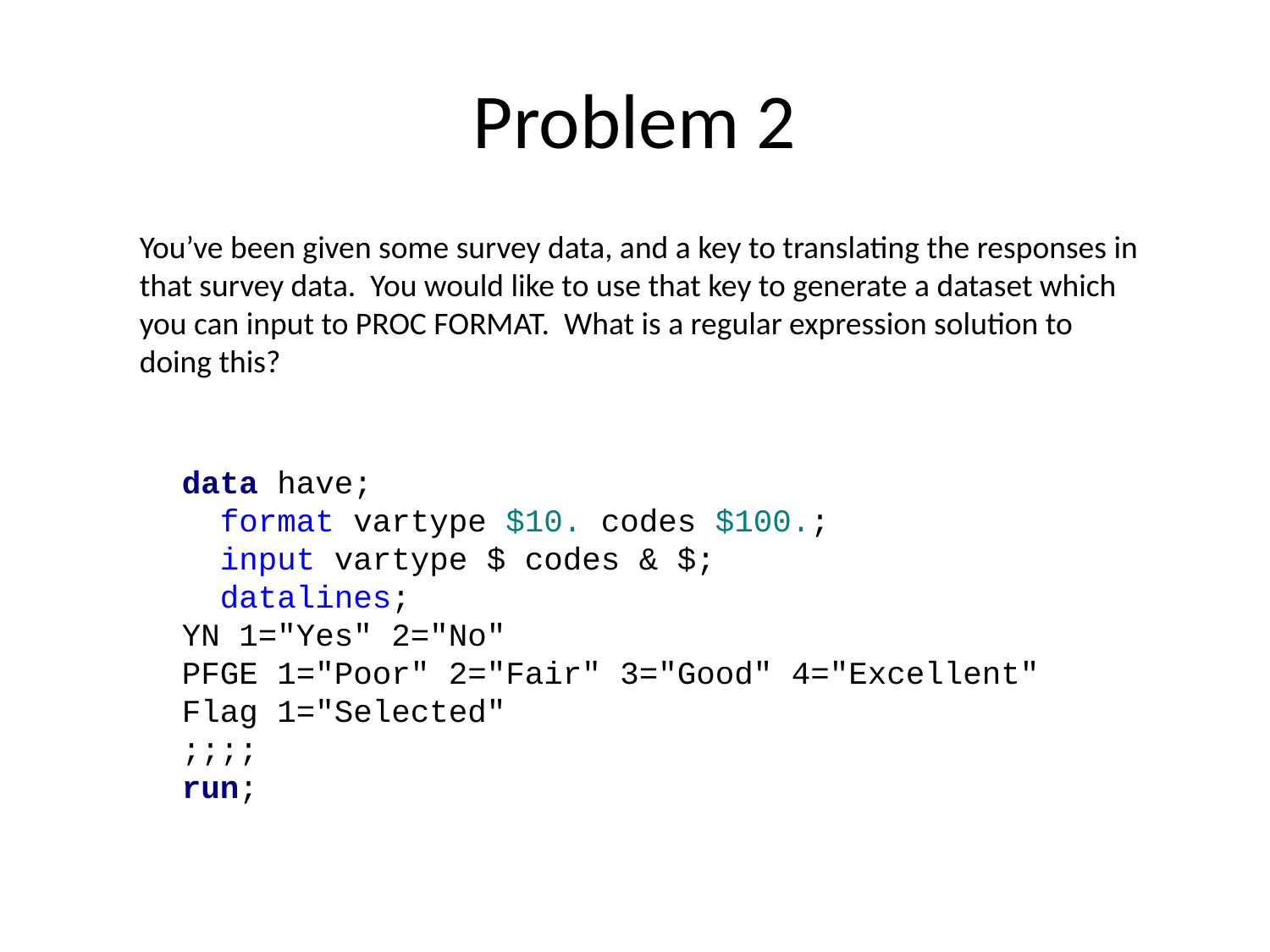

# Problem 2
You’ve been given some survey data, and a key to translating the responses in that survey data.  You would like to use that key to generate a dataset which you can input to PROC FORMAT.  What is a regular expression solution to doing this?
data have;
  format vartype $10. codes $100.;
  input vartype $ codes & $;
  datalines;
YN 1="Yes" 2="No"
PFGE 1="Poor" 2="Fair" 3="Good" 4="Excellent"
Flag 1="Selected"
;;;;
run;